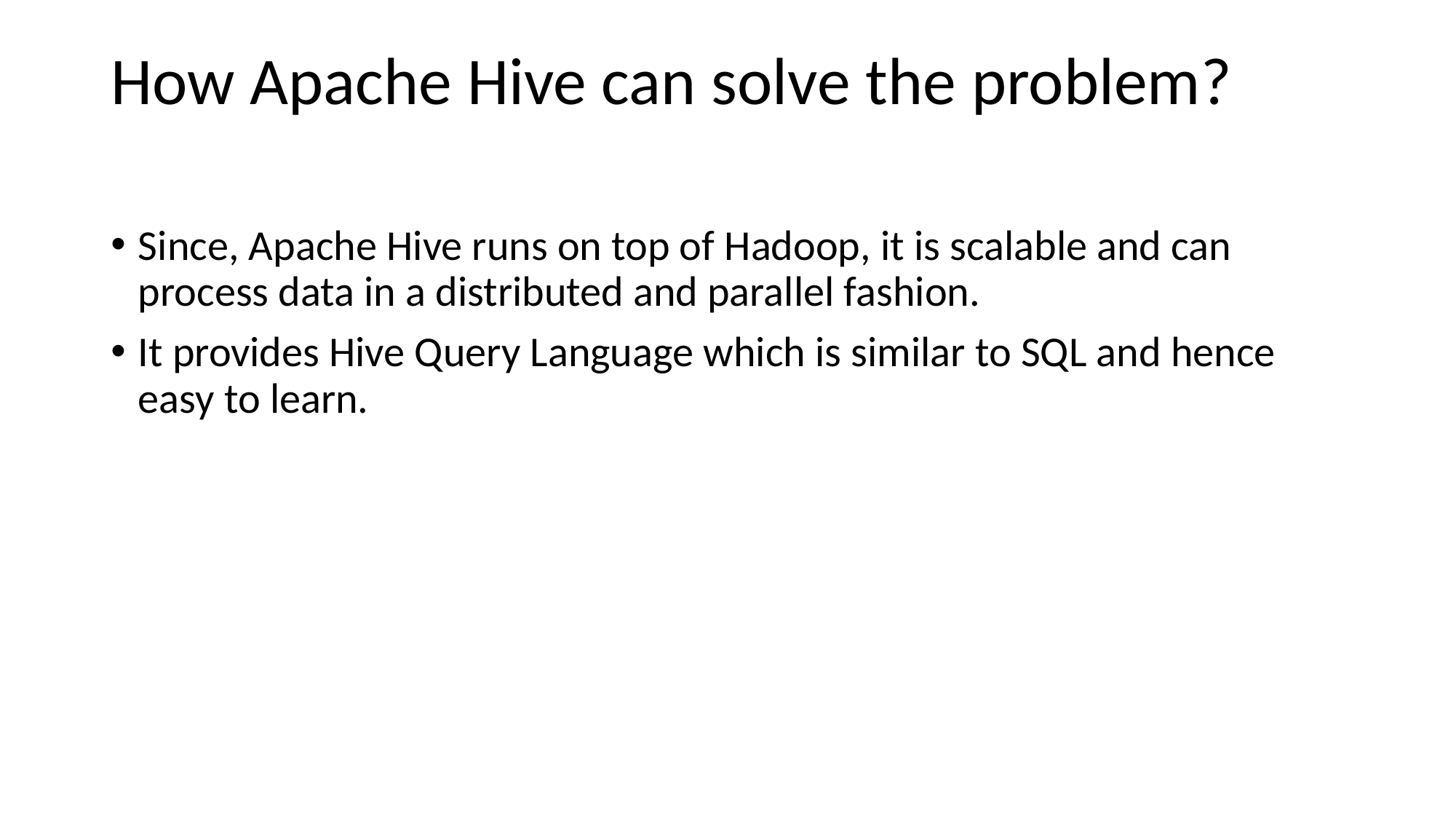

# How Apache Hive can solve the problem?
Since, Apache Hive runs on top of Hadoop, it is scalable and can process data in a distributed and parallel fashion.
It provides Hive Query Language which is similar to SQL and hence easy to learn.